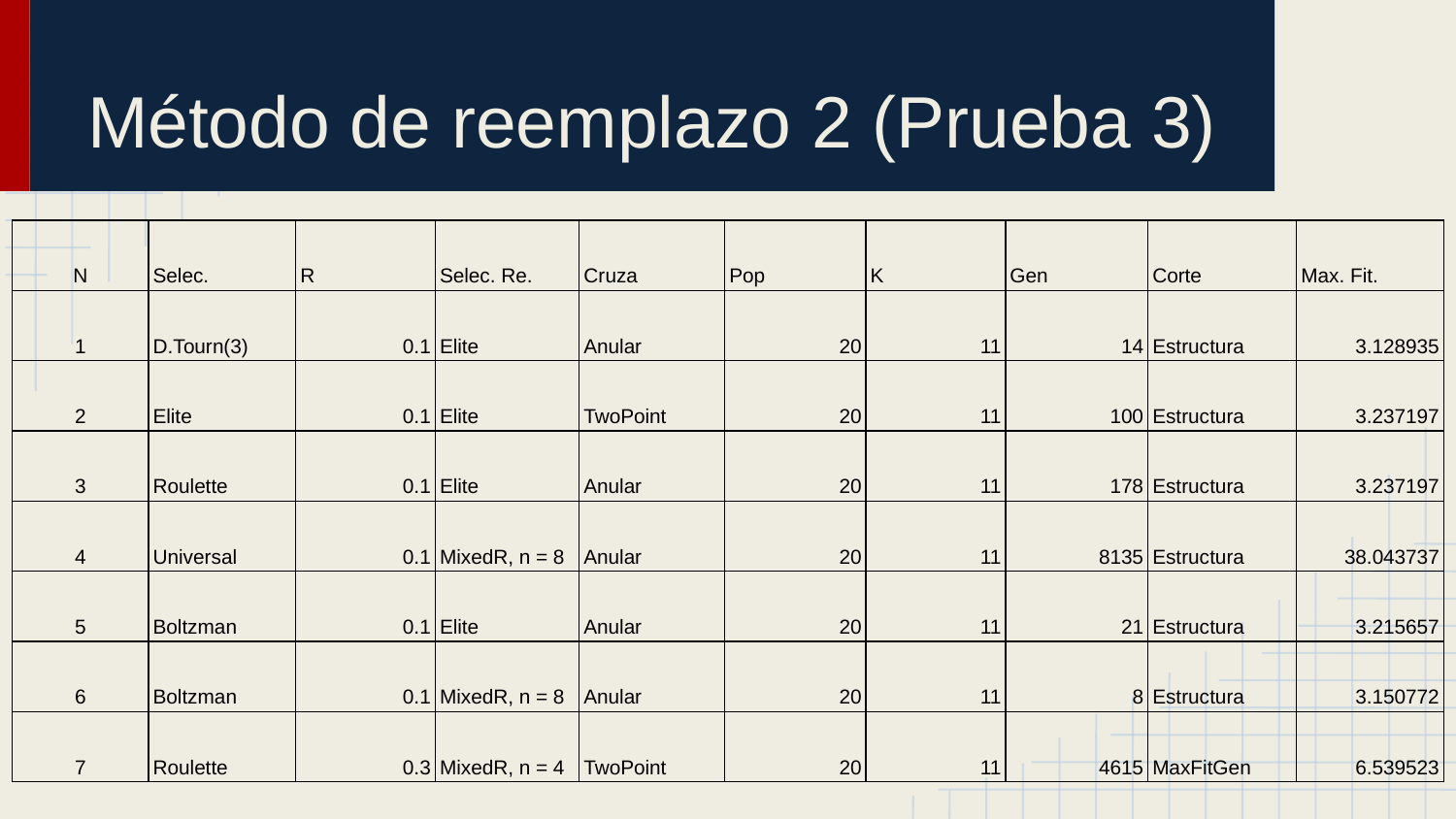

# Método de reemplazo 2 (Prueba 3)
| N | Selec. | R | Selec. Re. | Cruza | Pop | K | Gen | Corte | Max. Fit. |
| --- | --- | --- | --- | --- | --- | --- | --- | --- | --- |
| 1 | D.Tourn(3) | 0.1 | Elite | Anular | 20 | 11 | 14 | Estructura | 3.128935 |
| 2 | Elite | 0.1 | Elite | TwoPoint | 20 | 11 | 100 | Estructura | 3.237197 |
| 3 | Roulette | 0.1 | Elite | Anular | 20 | 11 | 178 | Estructura | 3.237197 |
| 4 | Universal | 0.1 | MixedR, n = 8 | Anular | 20 | 11 | 8135 | Estructura | 38.043737 |
| 5 | Boltzman | 0.1 | Elite | Anular | 20 | 11 | 21 | Estructura | 3.215657 |
| 6 | Boltzman | 0.1 | MixedR, n = 8 | Anular | 20 | 11 | 8 | Estructura | 3.150772 |
| 7 | Roulette | 0.3 | MixedR, n = 4 | TwoPoint | 20 | 11 | 4615 | MaxFitGen | 6.539523 |